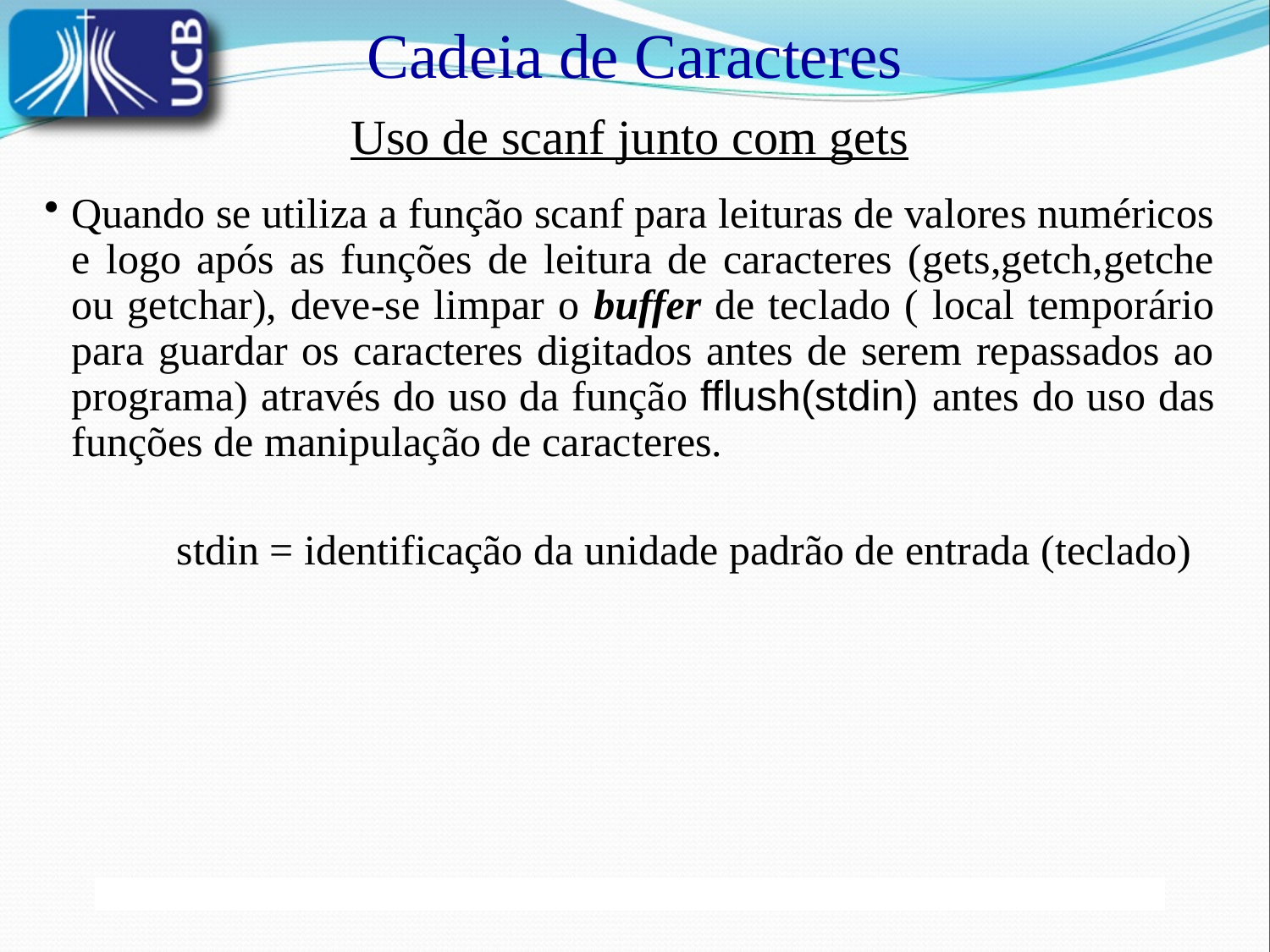

Cadeia de Caracteres
Uso de scanf junto com gets

Quando se utiliza a função scanf para leituras de valores numéricos e logo após as funções de leitura de caracteres (gets,getch,getche ou getchar), deve-se limpar o buffer de teclado ( local temporário para guardar os caracteres digitados antes de serem repassados ao programa) através do uso da função fflush(stdin) antes do uso das funções de manipulação de caracteres.

stdin = identificação da unidade padrão de entrada (teclado)
15/10/2007
Laboratório de Programação I
6